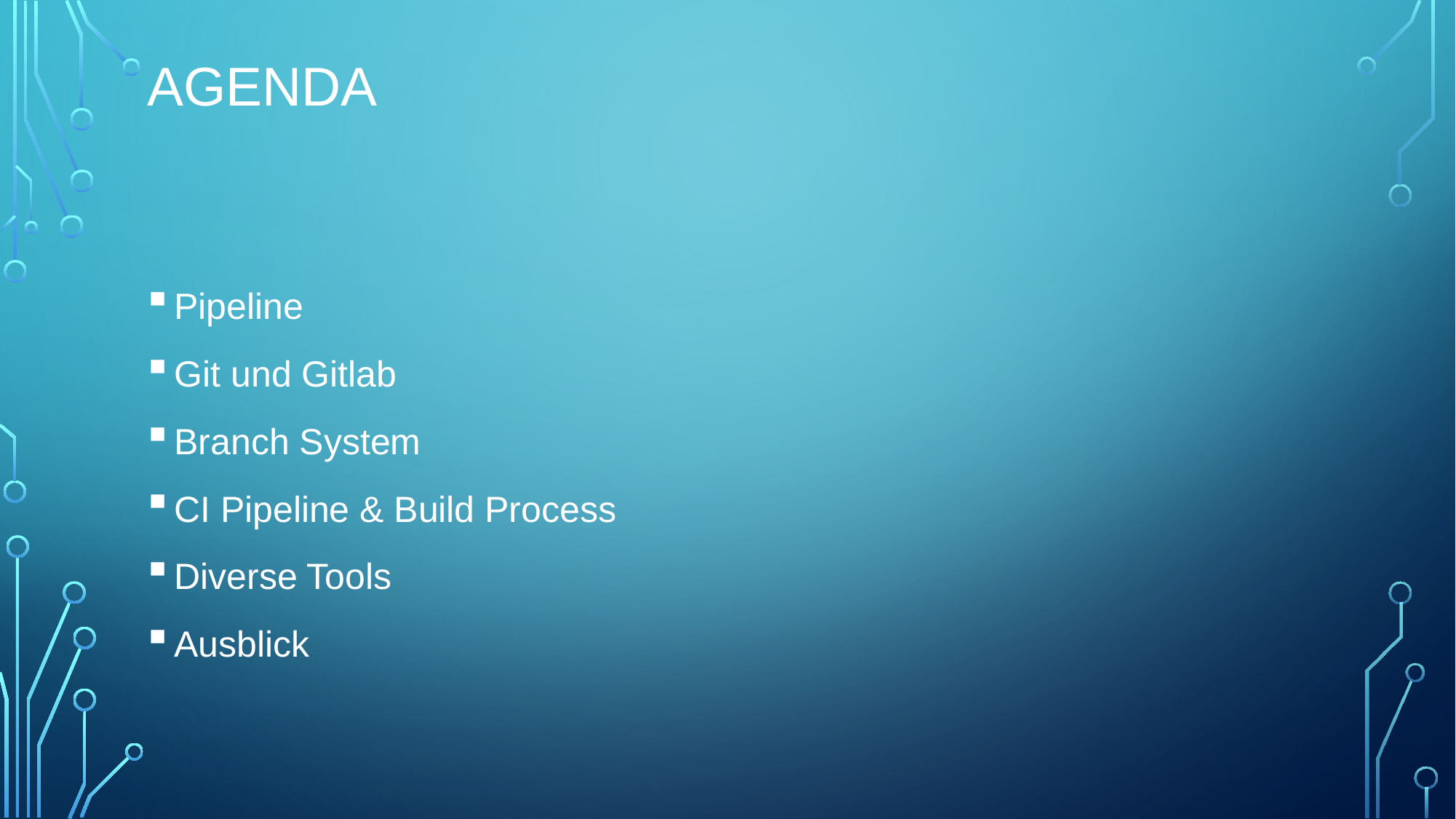

# Agenda
Pipeline
Git und Gitlab
Branch System
CI Pipeline & Build Process
Diverse Tools
Ausblick